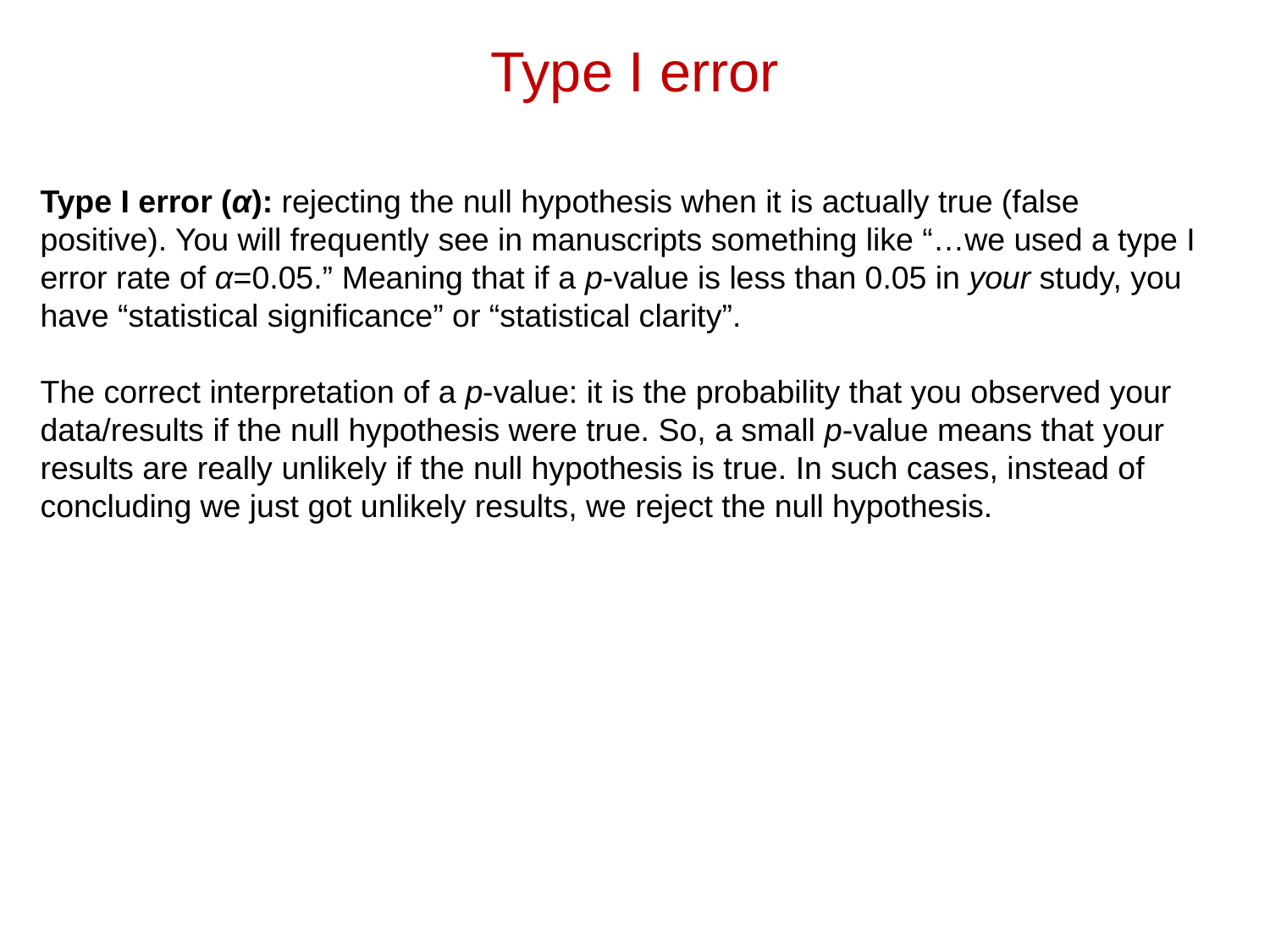

# Type I error
Type I error (α): rejecting the null hypothesis when it is actually true (false positive). You will frequently see in manuscripts something like “…we used a type I error rate of α=0.05.” Meaning that if a p-value is less than 0.05 in your study, you have “statistical significance” or “statistical clarity”.

The correct interpretation of a p-value: it is the probability that you observed your data/results if the null hypothesis were true. So, a small p-value means that your results are really unlikely if the null hypothesis is true. In such cases, instead of concluding we just got unlikely results, we reject the null hypothesis.